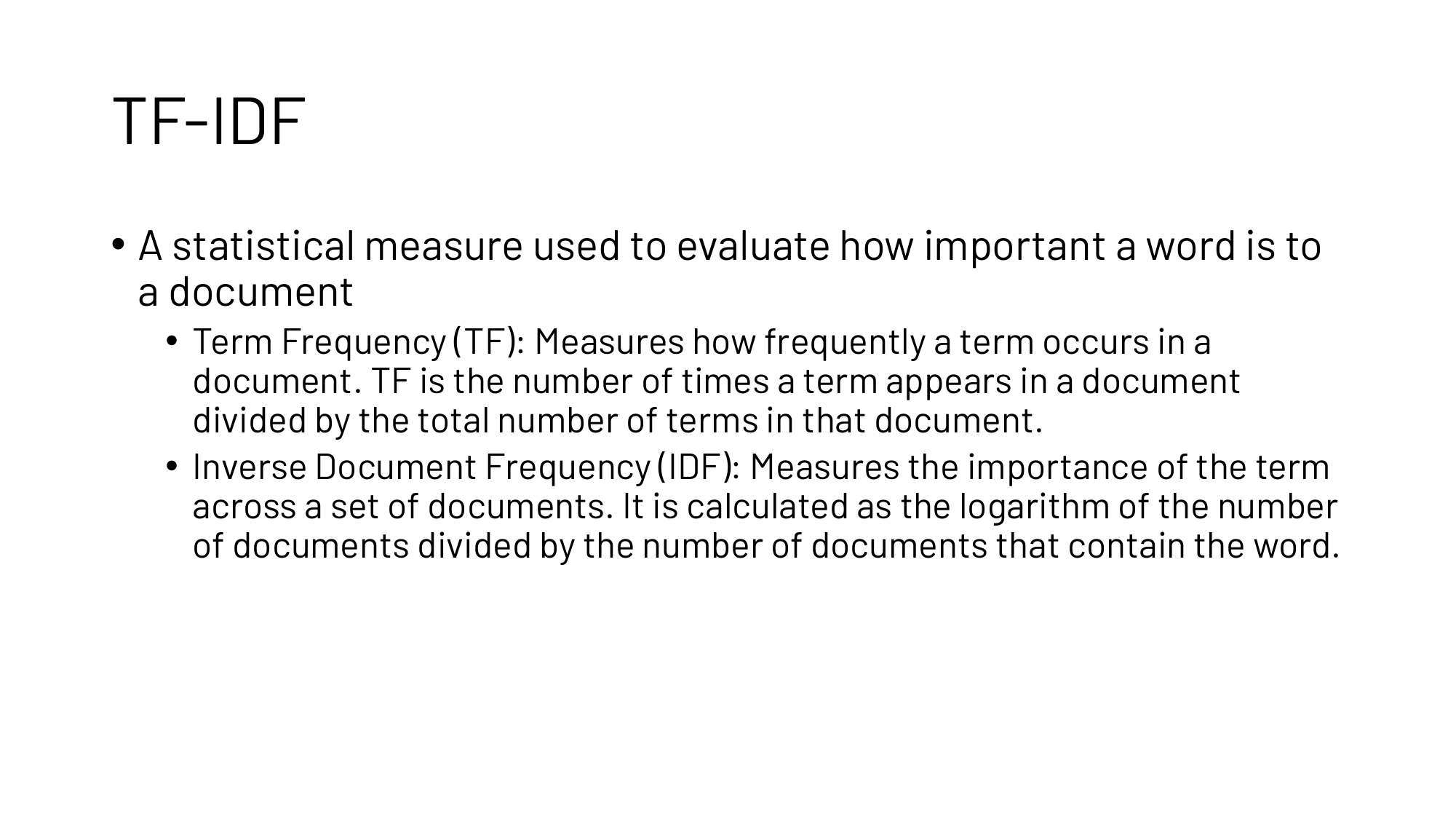

# TF-IDF
A statistical measure used to evaluate how important a word is to a document
Term Frequency (TF): Measures how frequently a term occurs in a document. TF is the number of times a term appears in a document divided by the total number of terms in that document.
Inverse Document Frequency (IDF): Measures the importance of the term across a set of documents. It is calculated as the logarithm of the number of documents divided by the number of documents that contain the word.